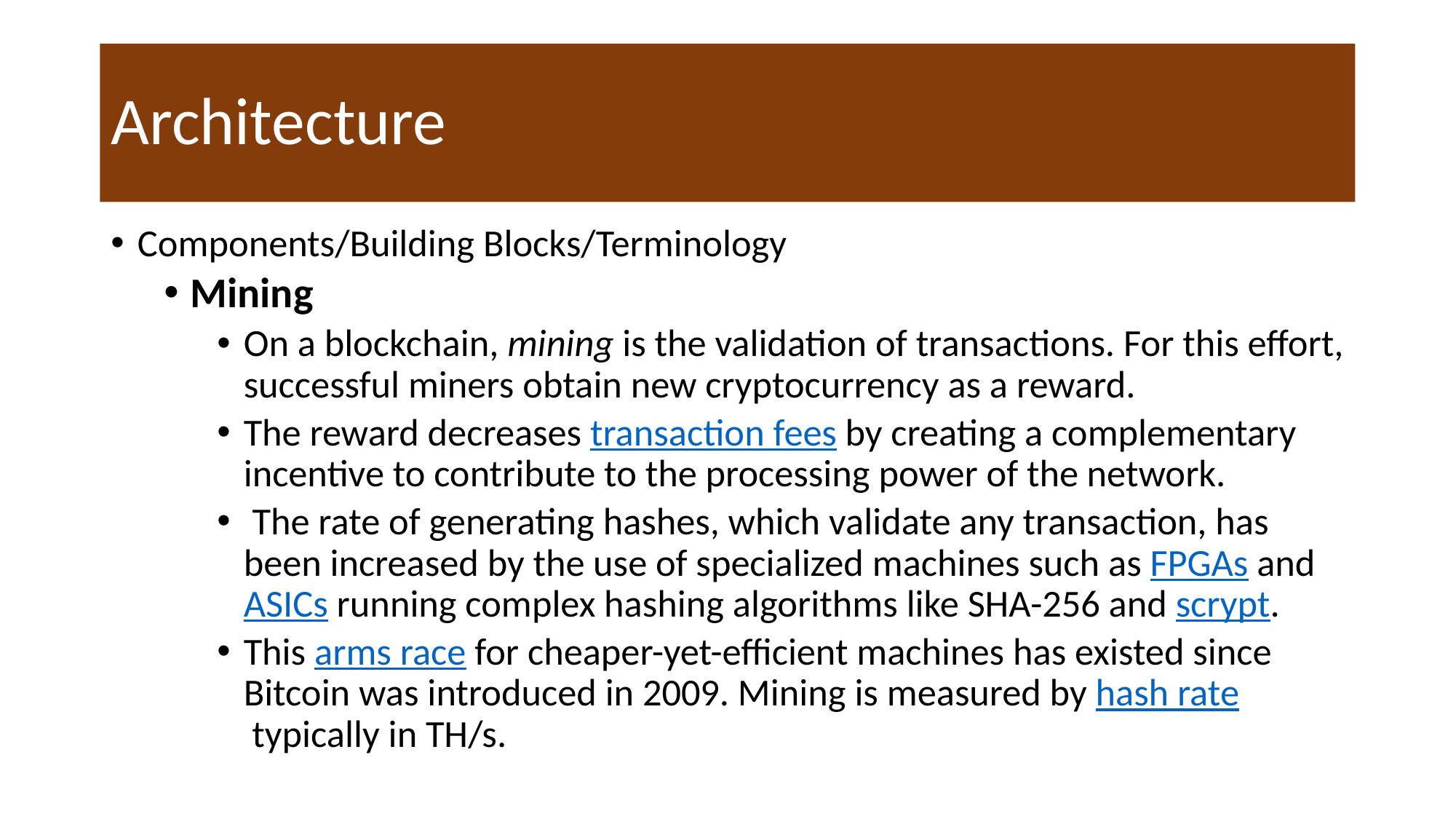

# Architecture
Components/Building Blocks/Terminology
Mining
On a blockchain, mining is the validation of transactions. For this effort, successful miners obtain new cryptocurrency as a reward.
The reward decreases transaction fees by creating a complementary incentive to contribute to the processing power of the network.
 The rate of generating hashes, which validate any transaction, has been increased by the use of specialized machines such as FPGAs and ASICs running complex hashing algorithms like SHA-256 and scrypt.
This arms race for cheaper-yet-efficient machines has existed since Bitcoin was introduced in 2009. Mining is measured by hash rate typically in TH/s.